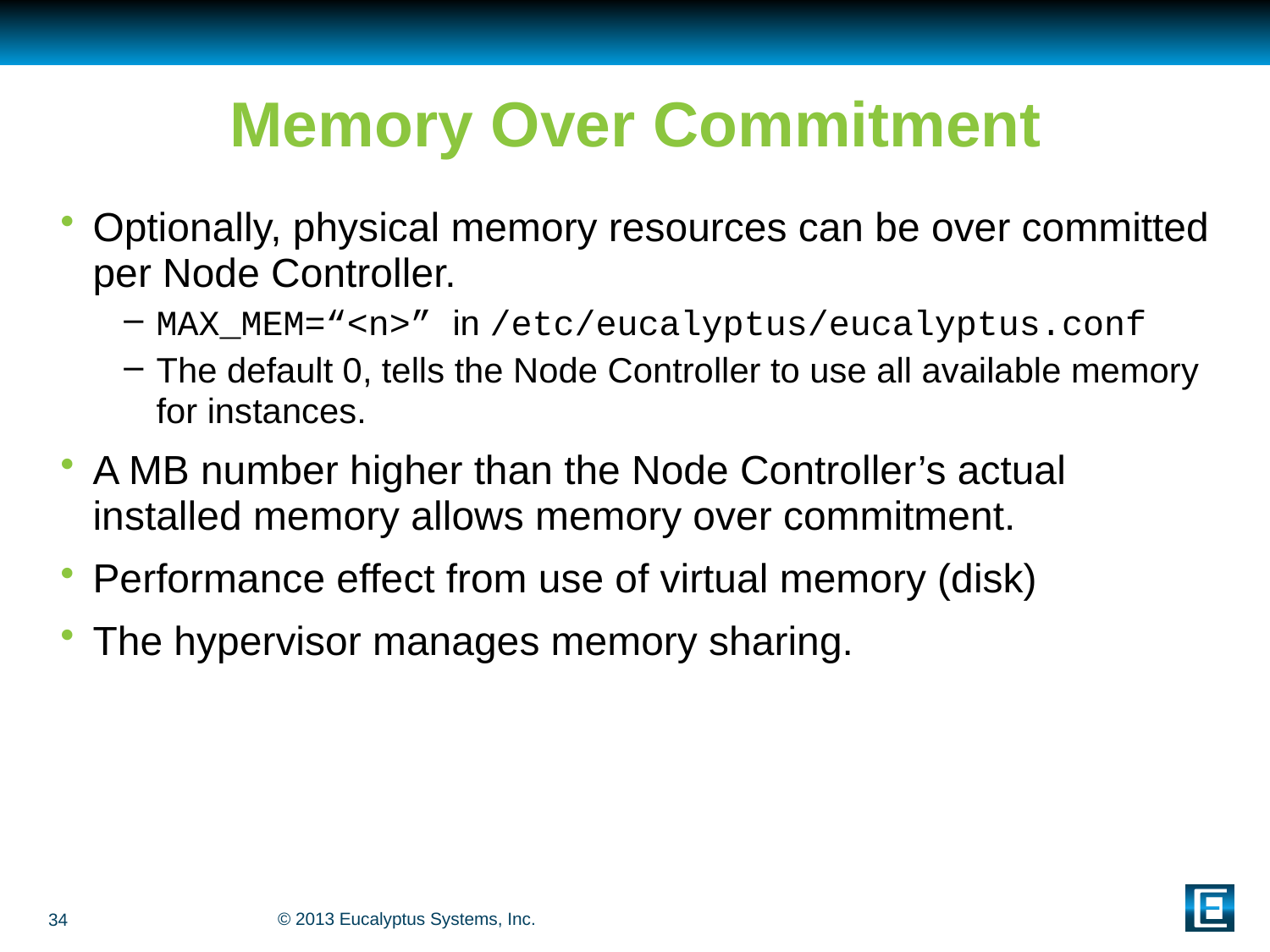

# Memory Over Commitment
Optionally, physical memory resources can be over committed per Node Controller.
MAX_MEM=“<n>” in /etc/eucalyptus/eucalyptus.conf
The default 0, tells the Node Controller to use all available memory for instances.
A MB number higher than the Node Controller’s actual installed memory allows memory over commitment.
Performance effect from use of virtual memory (disk)
The hypervisor manages memory sharing.
34